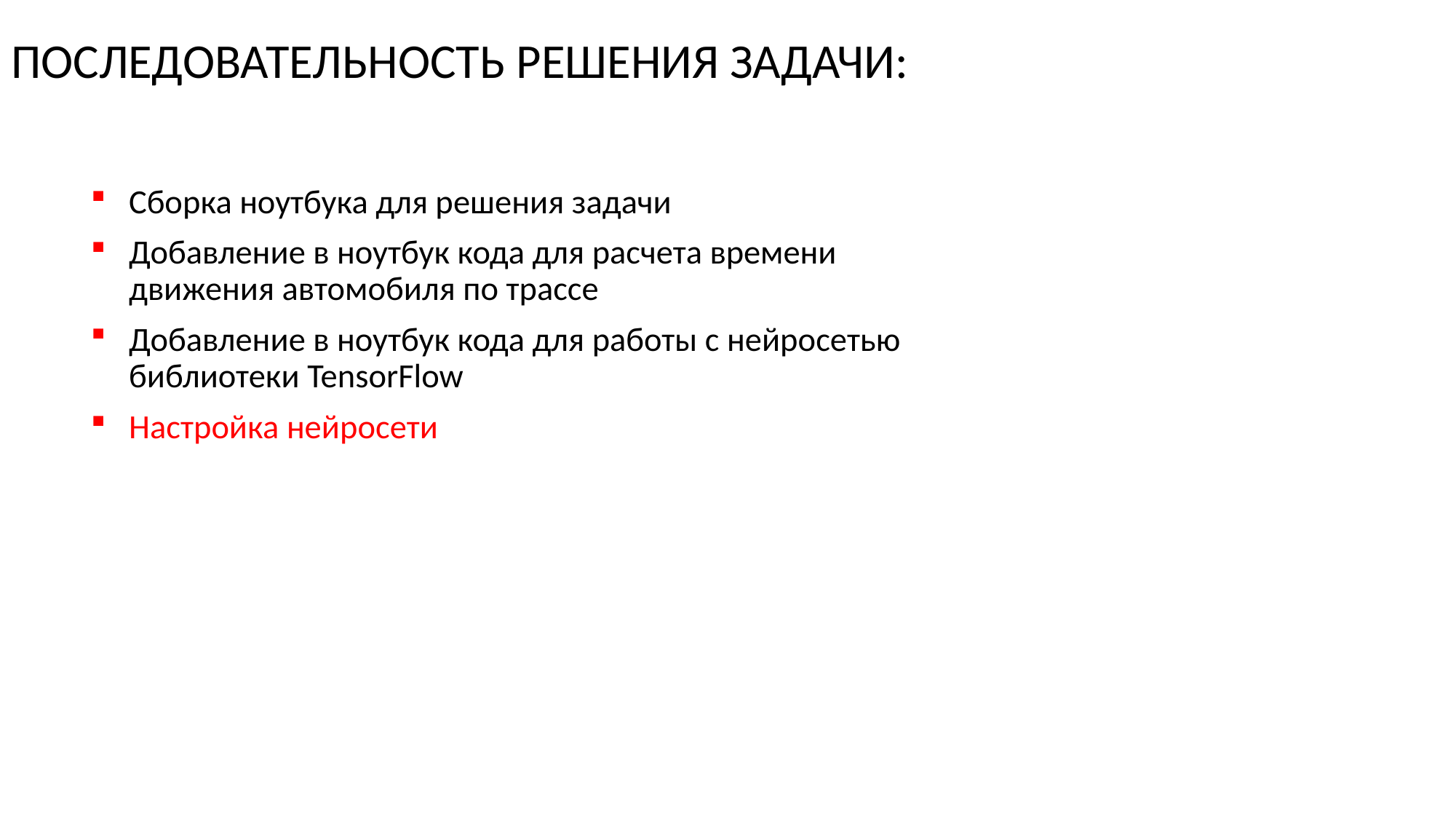

# ПОСЛЕДОВАТЕЛЬНОСТЬ РЕШЕНИЯ ЗАДАЧИ:
Сборка ноутбука для решения задачи
Добавление в ноутбук кода для расчета времени движения автомобиля по трассе
Добавление в ноутбук кода для работы с нейросетью библиотеки TensorFlow
Настройка нейросети